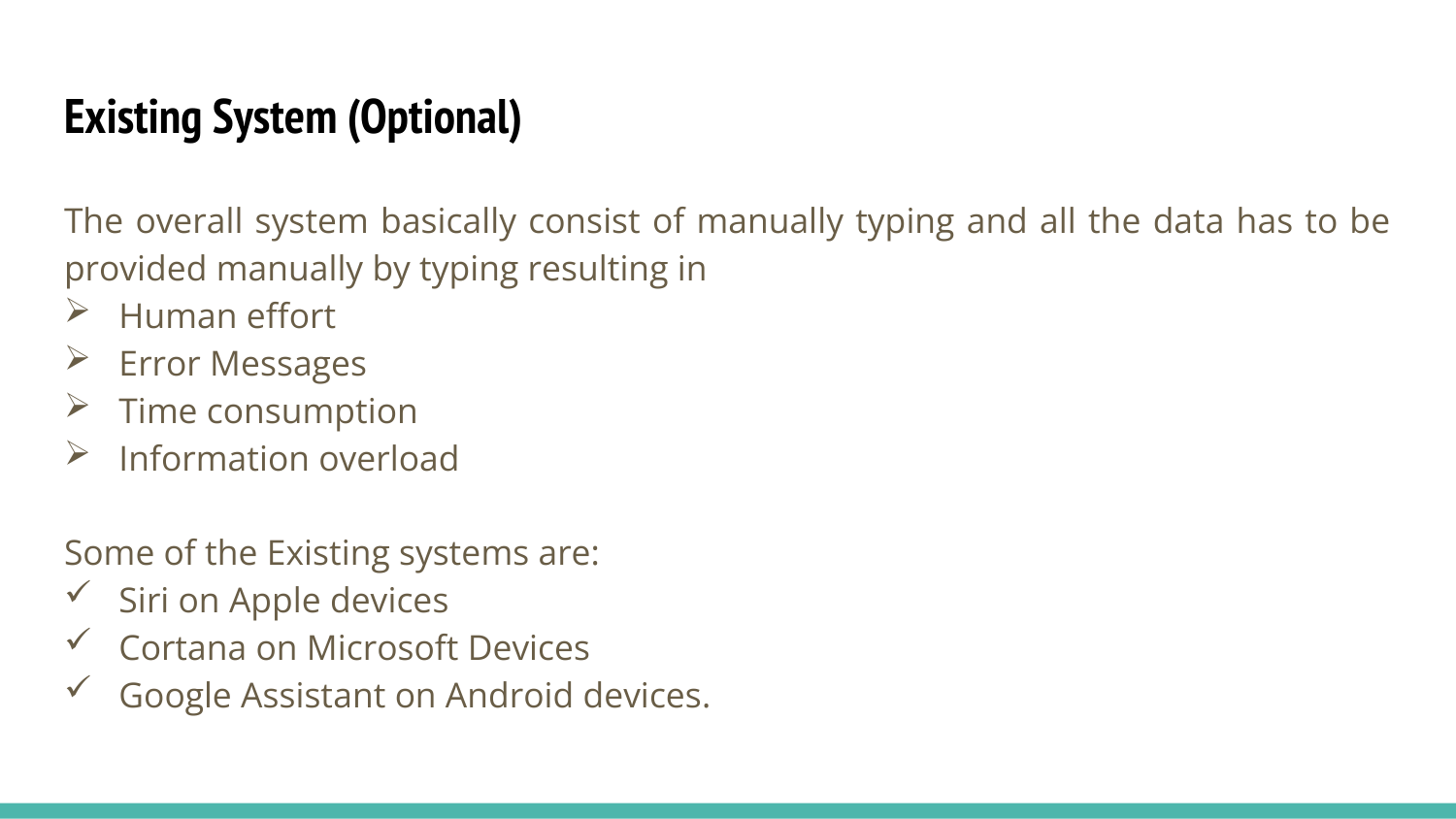

# Existing System (Optional)
The overall system basically consist of manually typing and all the data has to be provided manually by typing resulting in
Human effort
Error Messages
Time consumption
Information overload

Some of the Existing systems are:
Siri on Apple devices
Cortana on Microsoft Devices
Google Assistant on Android devices.